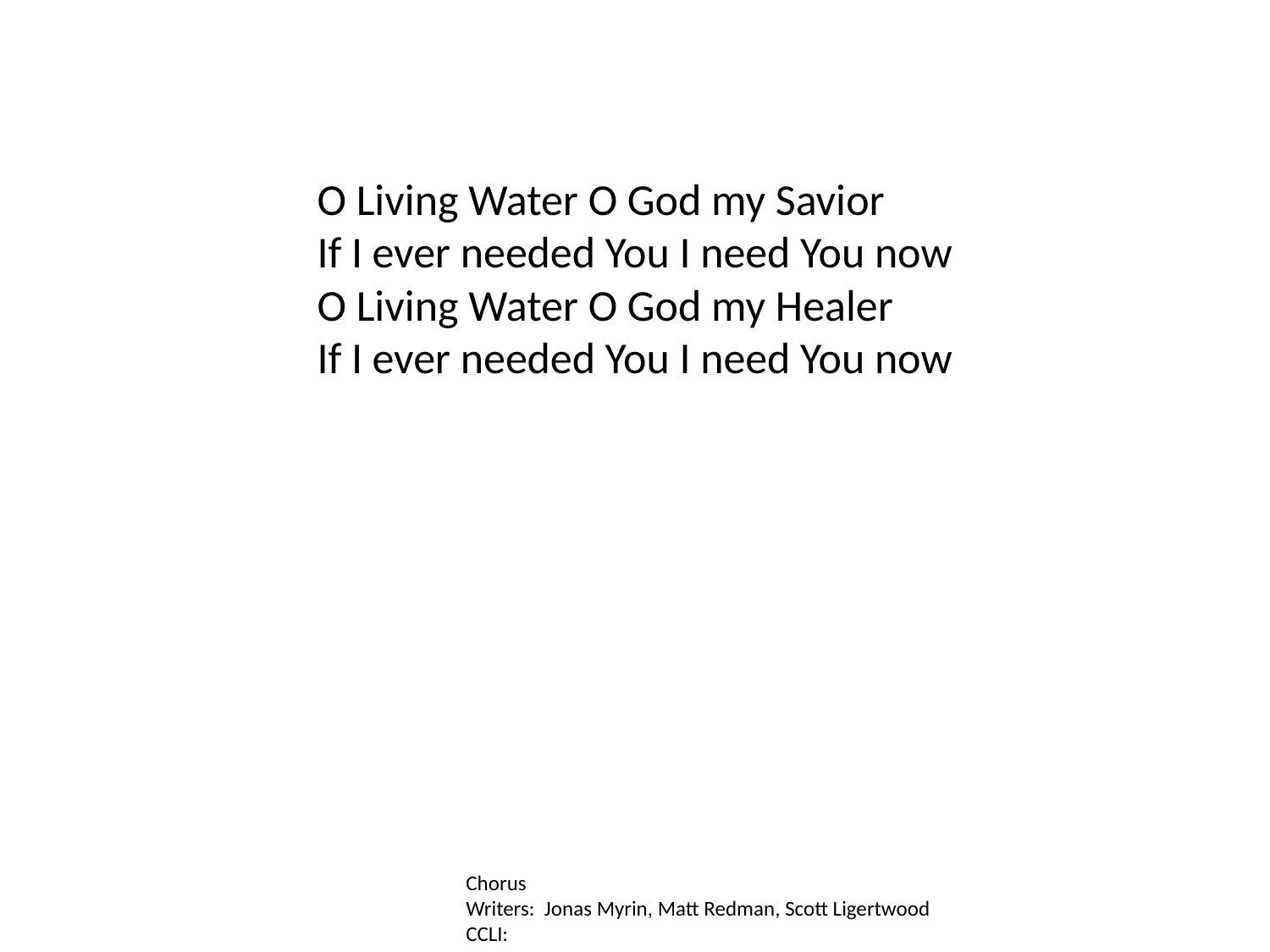

O Living Water O God my Savior
If I ever needed You I need You now
O Living Water O God my Healer
If I ever needed You I need You now

Chorus
Writers:  Jonas Myrin, Matt Redman, Scott Ligertwood
CCLI: